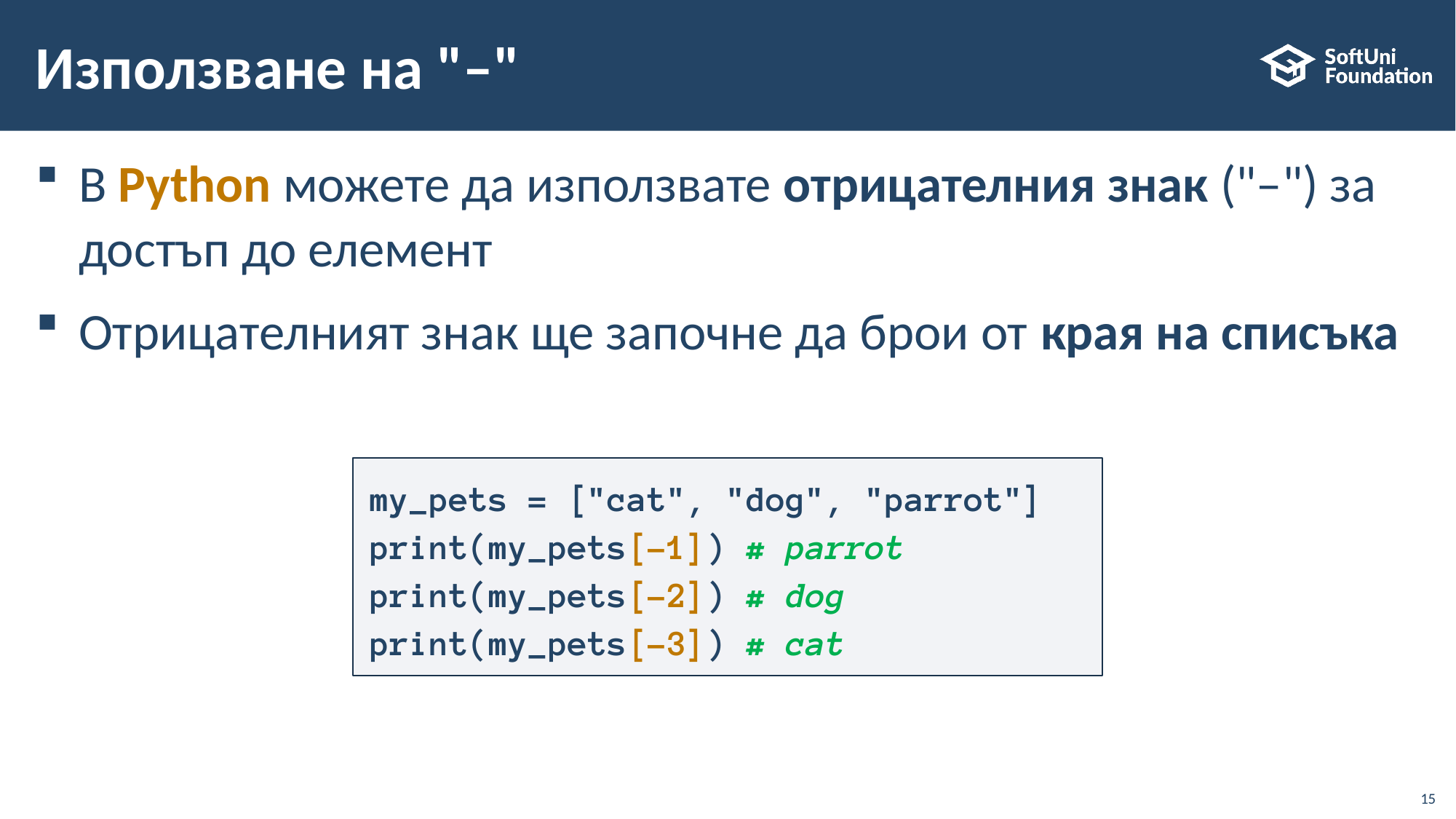

# Използване на "–"
В Python можете да използвате отрицателния знак ("–") за достъп до елемент
Отрицателният знак ще започне да брои от края на списъка
my_pets = ["cat", "dog", "parrot"]
print(my_pets[-1]) # parrot
print(my_pets[-2]) # dog
print(my_pets[-3]) # cat
15